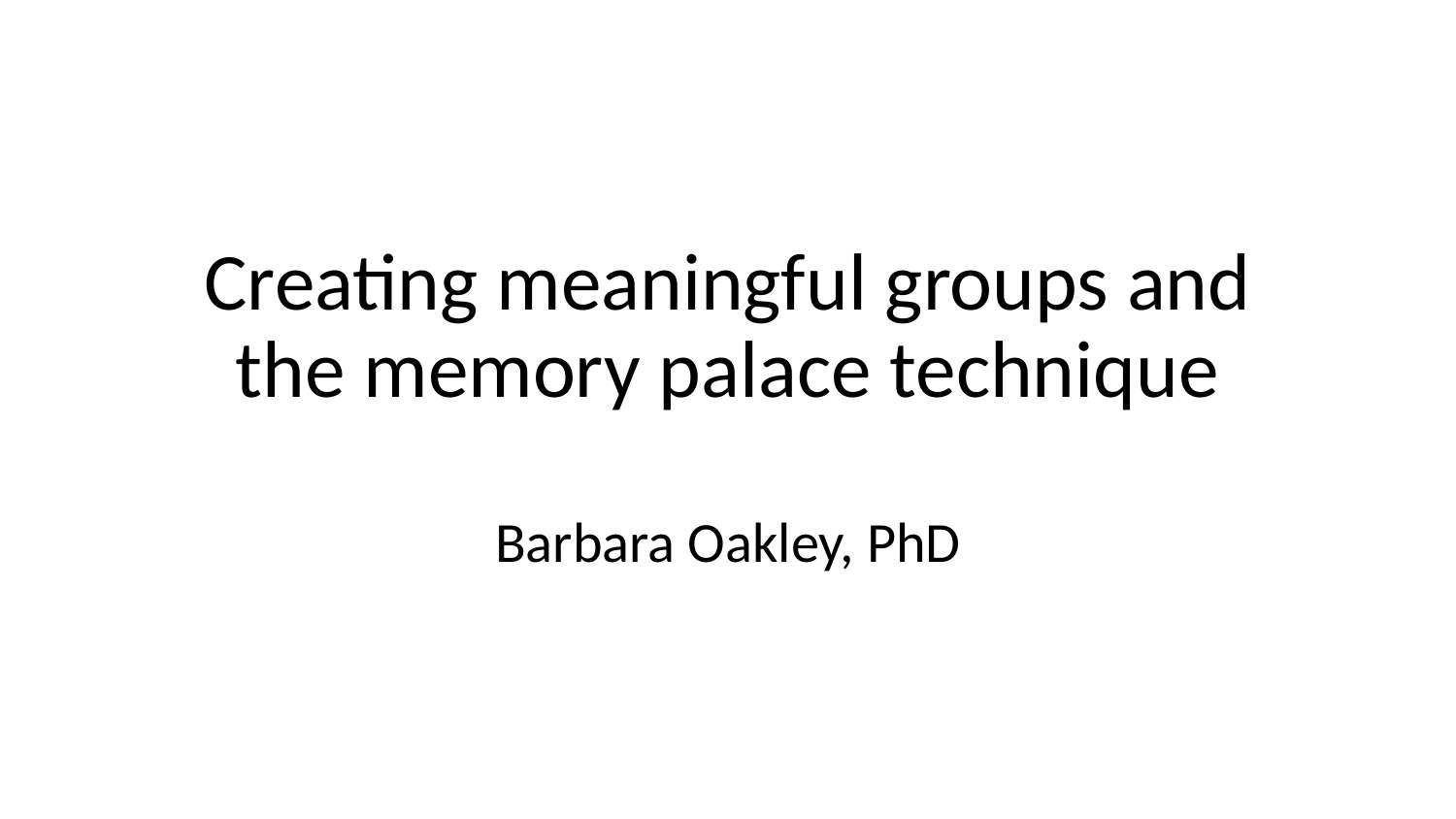

# Creating meaningful groups and the memory palace technique
Barbara Oakley, PhD